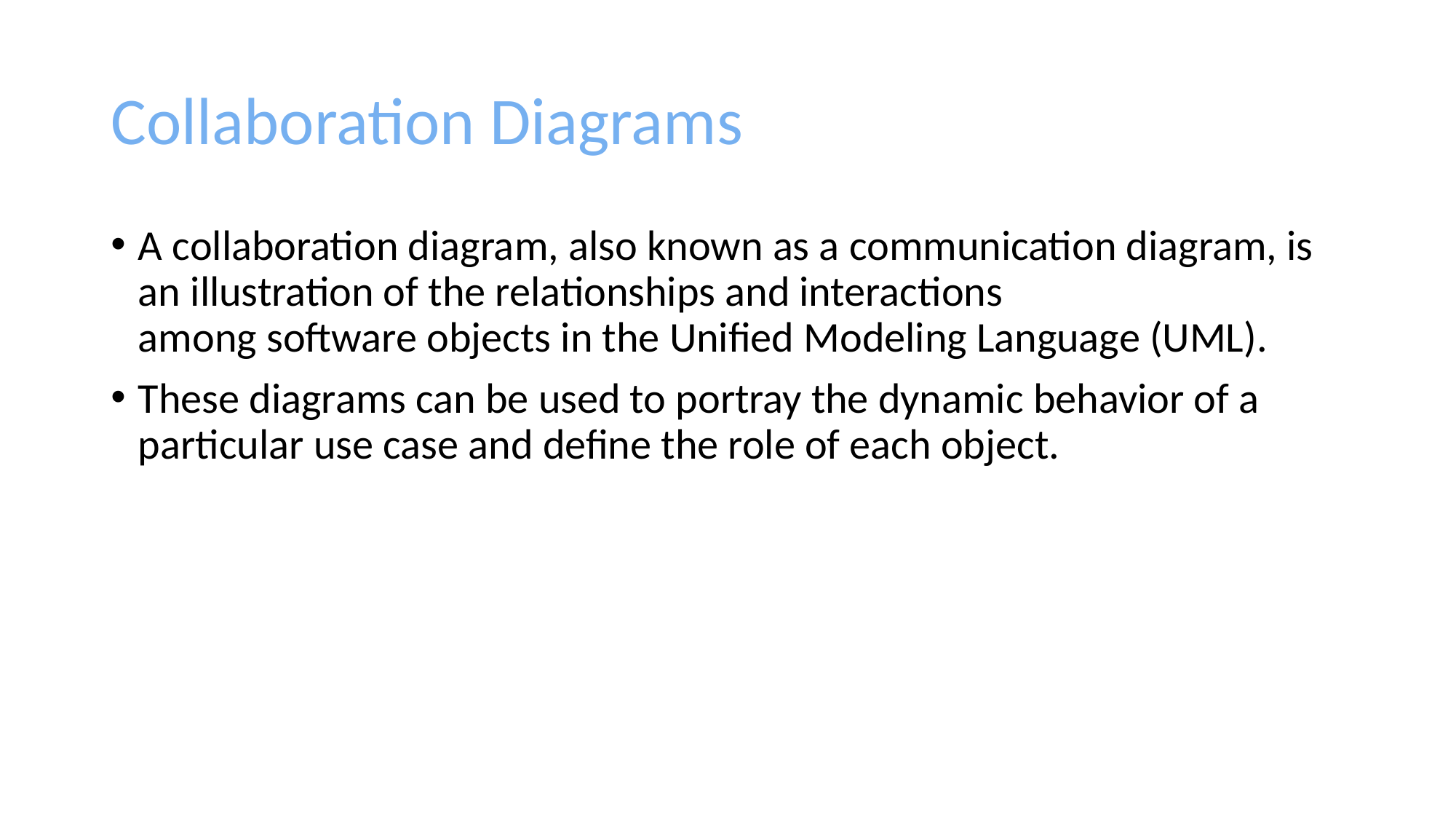

# Collaboration Diagrams
A collaboration diagram, also known as a communication diagram, is an illustration of the relationships and interactions among software objects in the Unified Modeling Language (UML).
These diagrams can be used to portray the dynamic behavior of a particular use case and define the role of each object.